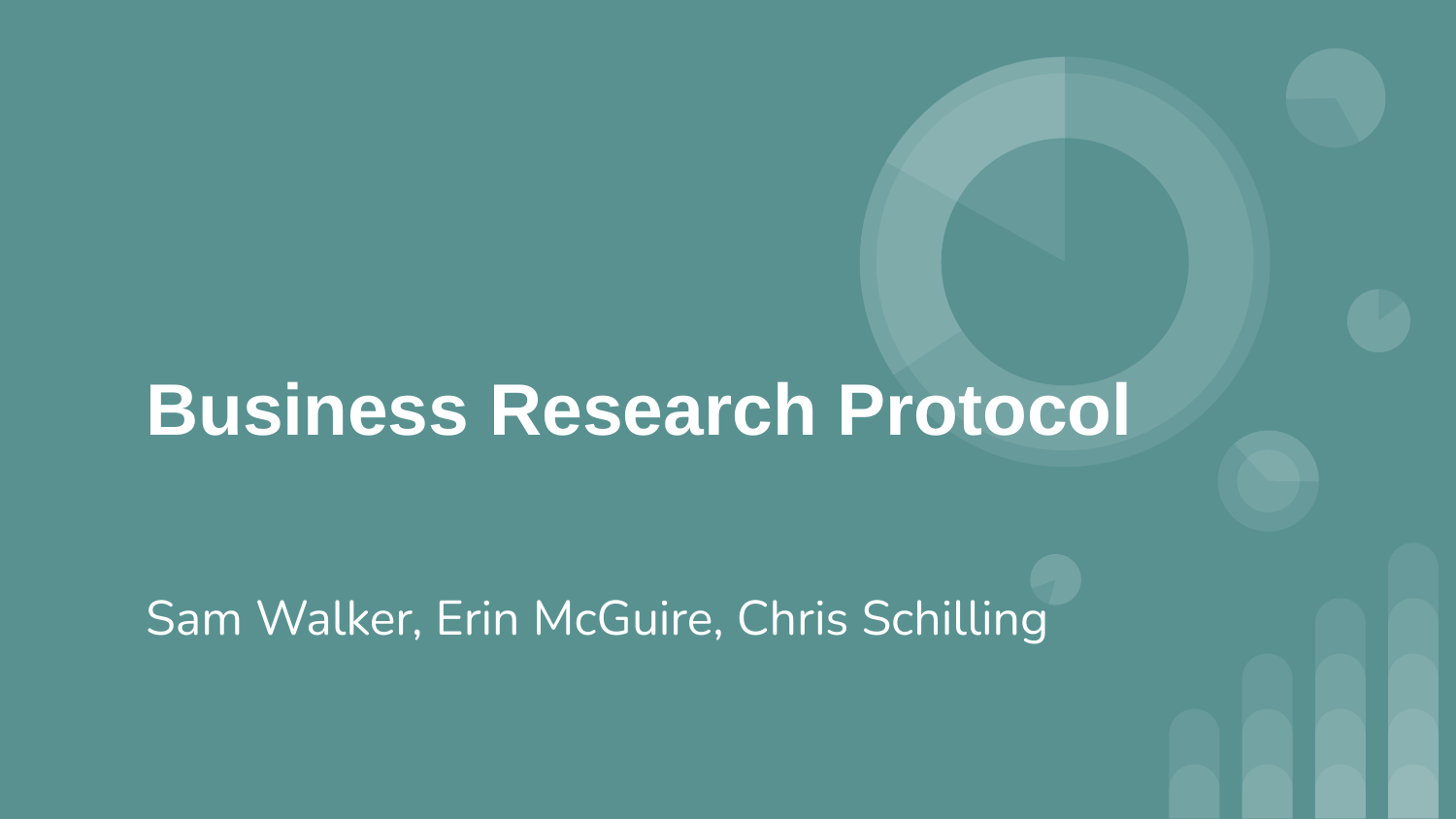

# Business Research Protocol
Sam Walker, Erin McGuire, Chris Schilling